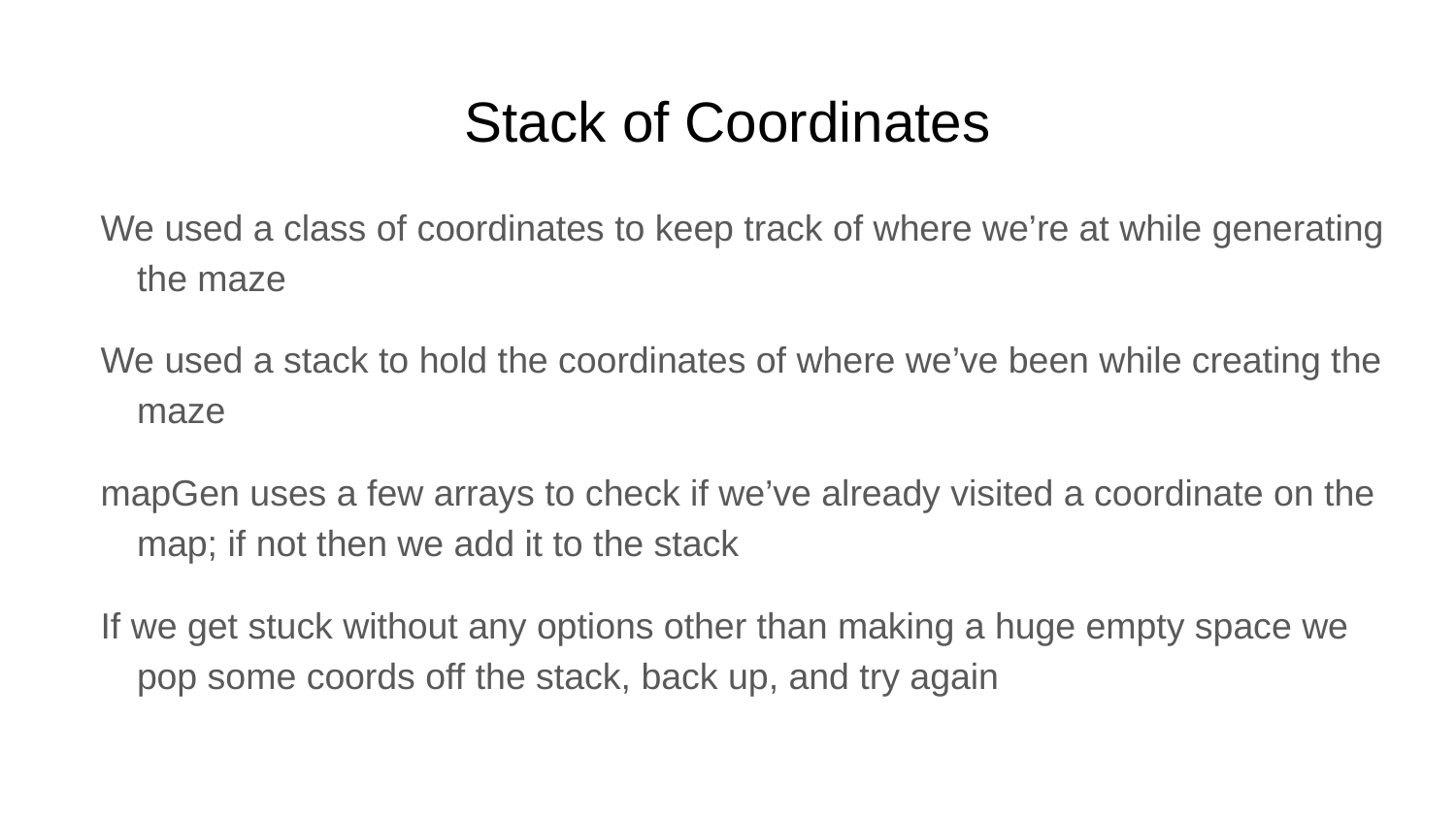

# Stack of Coordinates
We used a class of coordinates to keep track of where we’re at while generating the maze
We used a stack to hold the coordinates of where we’ve been while creating the maze
mapGen uses a few arrays to check if we’ve already visited a coordinate on the map; if not then we add it to the stack
If we get stuck without any options other than making a huge empty space we pop some coords off the stack, back up, and try again